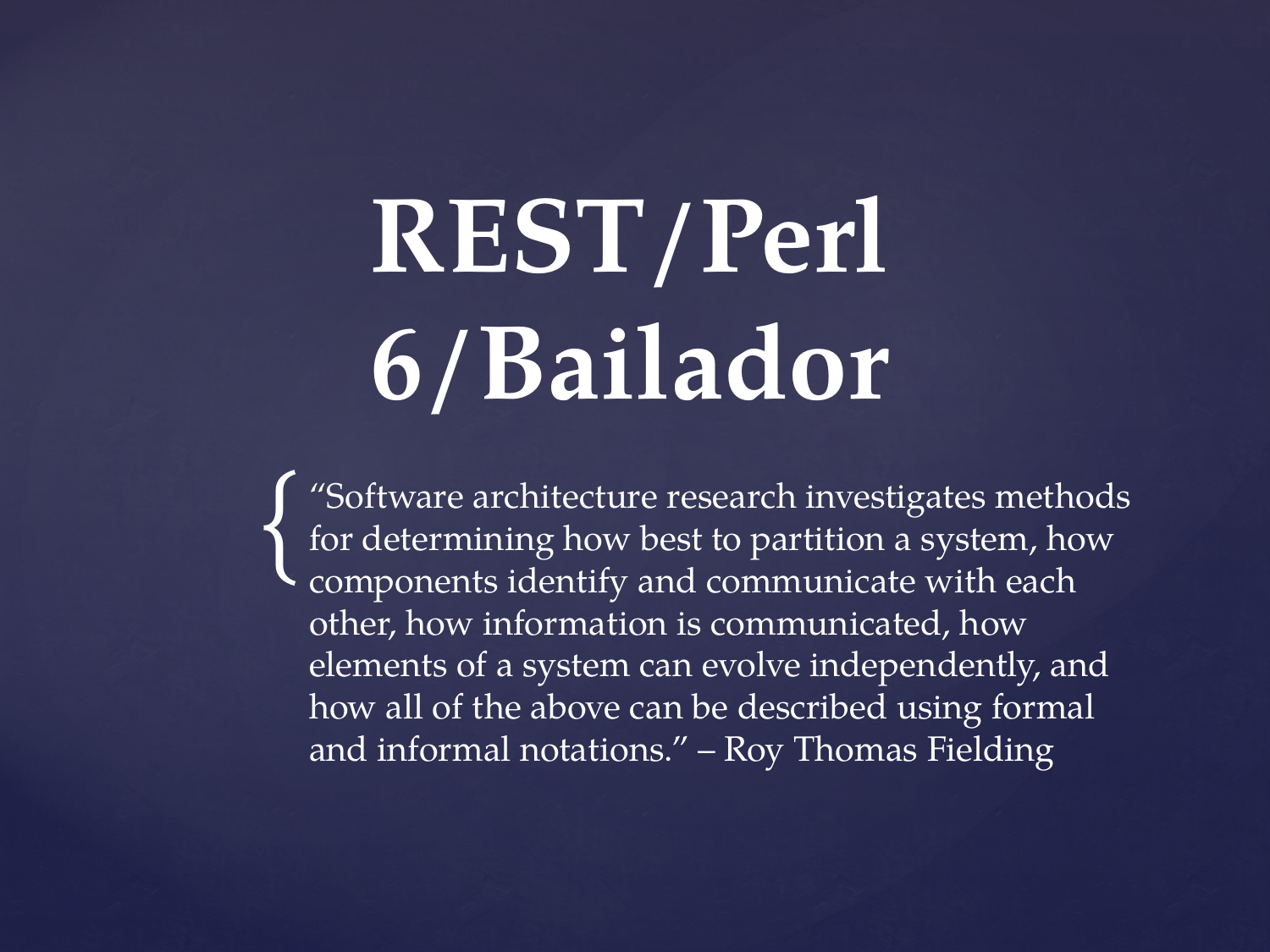

# REST/Perl 6/Bailador
“Software architecture research investigates methods for determining how best to partition a system, how components identify and communicate with each other, how information is communicated, how elements of a system can evolve independently, and how all of the above can be described using formal and informal notations.” – Roy Thomas Fielding